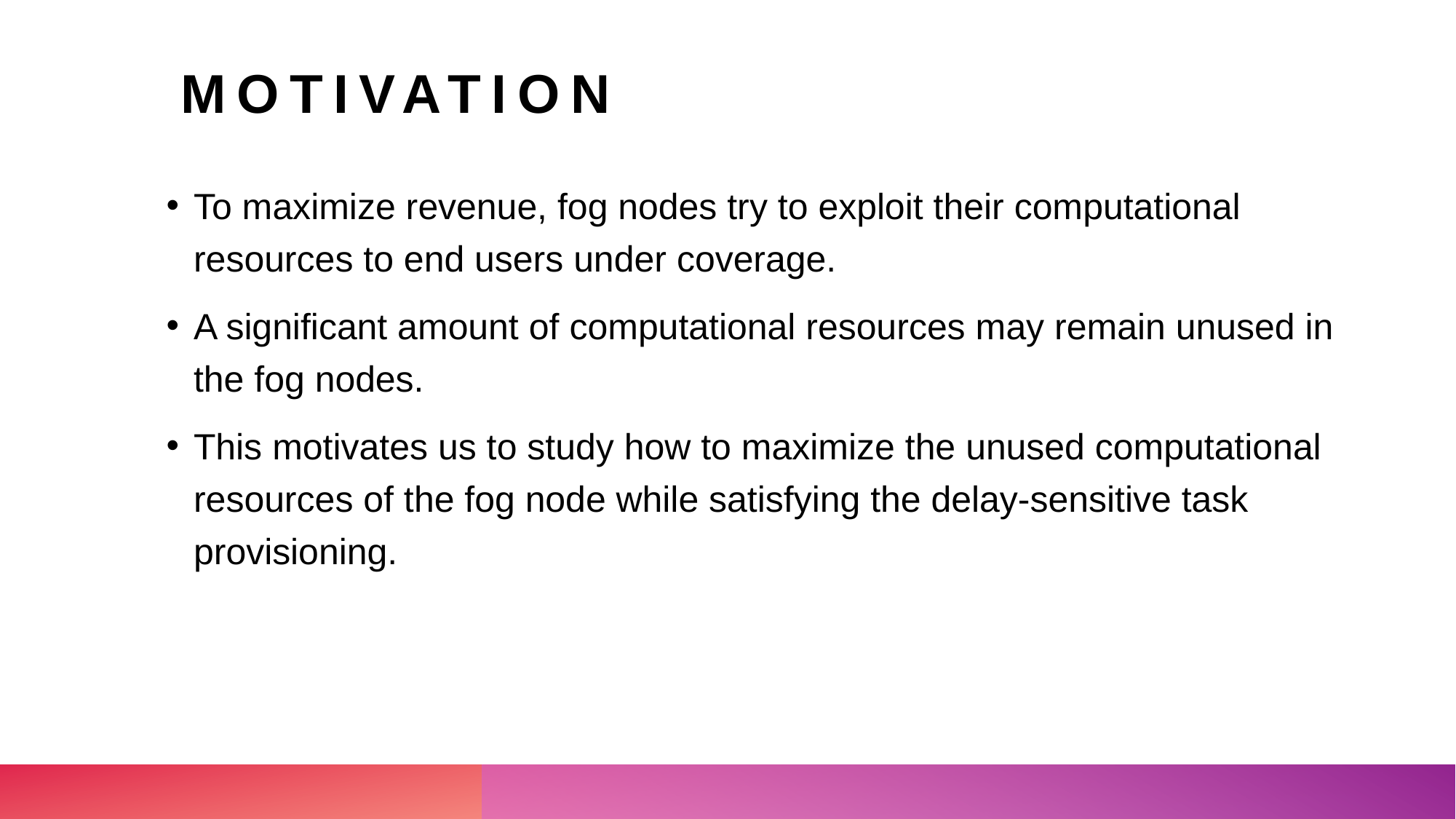

# motivation
To maximize revenue, fog nodes try to exploit their computational resources to end users under coverage.
A significant amount of computational resources may remain unused in the fog nodes.
This motivates us to study how to maximize the unused computational resources of the fog node while satisfying the delay-sensitive task provisioning.